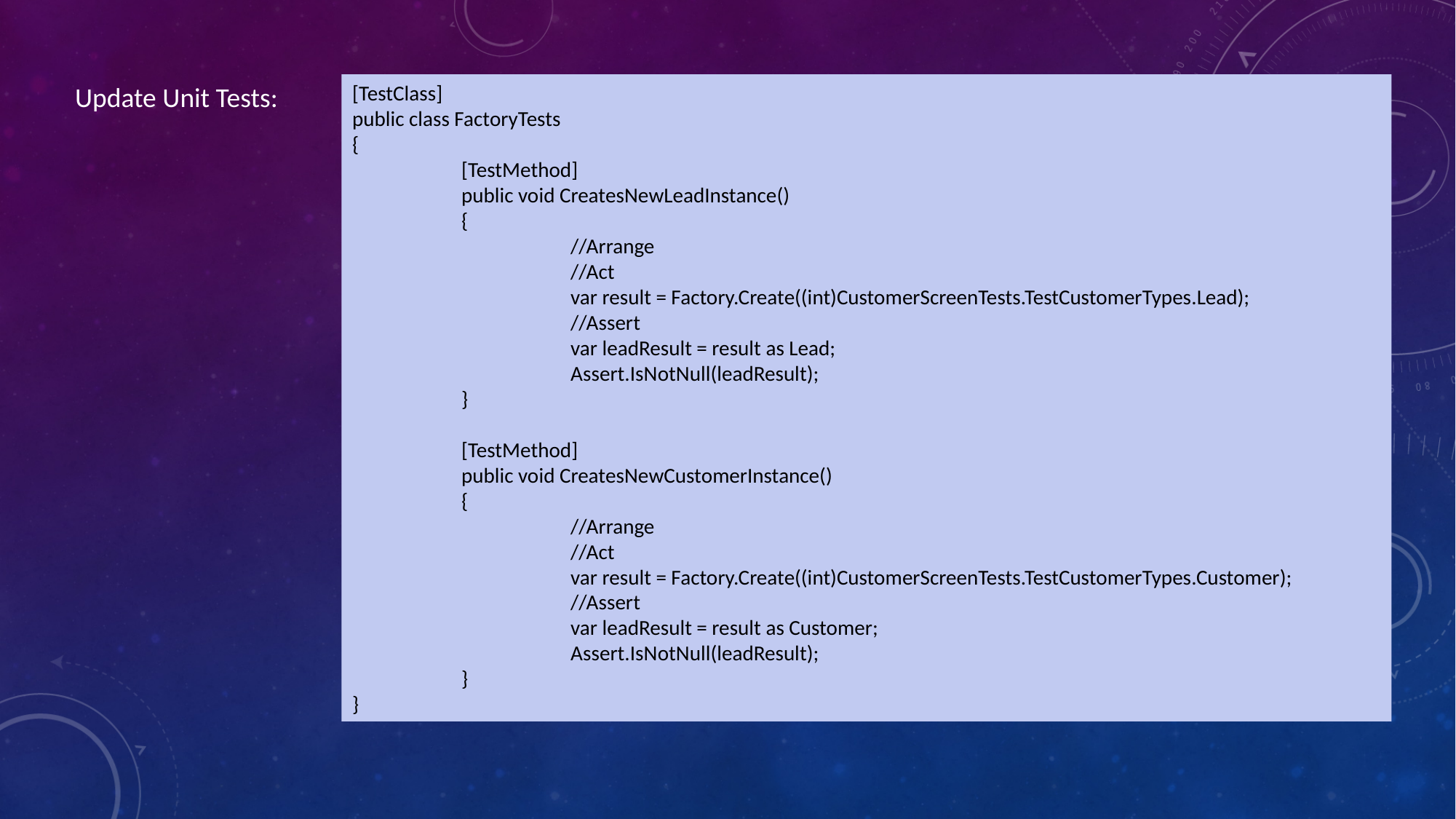

Update Unit Tests:
[TestClass]
public class FactoryTests
{
	[TestMethod]
	public void CreatesNewLeadInstance()
	{
		//Arrange
		//Act
		var result = Factory.Create((int)CustomerScreenTests.TestCustomerTypes.Lead);
		//Assert
		var leadResult = result as Lead;
		Assert.IsNotNull(leadResult);
	}

	[TestMethod]
	public void CreatesNewCustomerInstance()
	{
		//Arrange
		//Act
		var result = Factory.Create((int)CustomerScreenTests.TestCustomerTypes.Customer);
		//Assert
		var leadResult = result as Customer;
		Assert.IsNotNull(leadResult);
	}
}